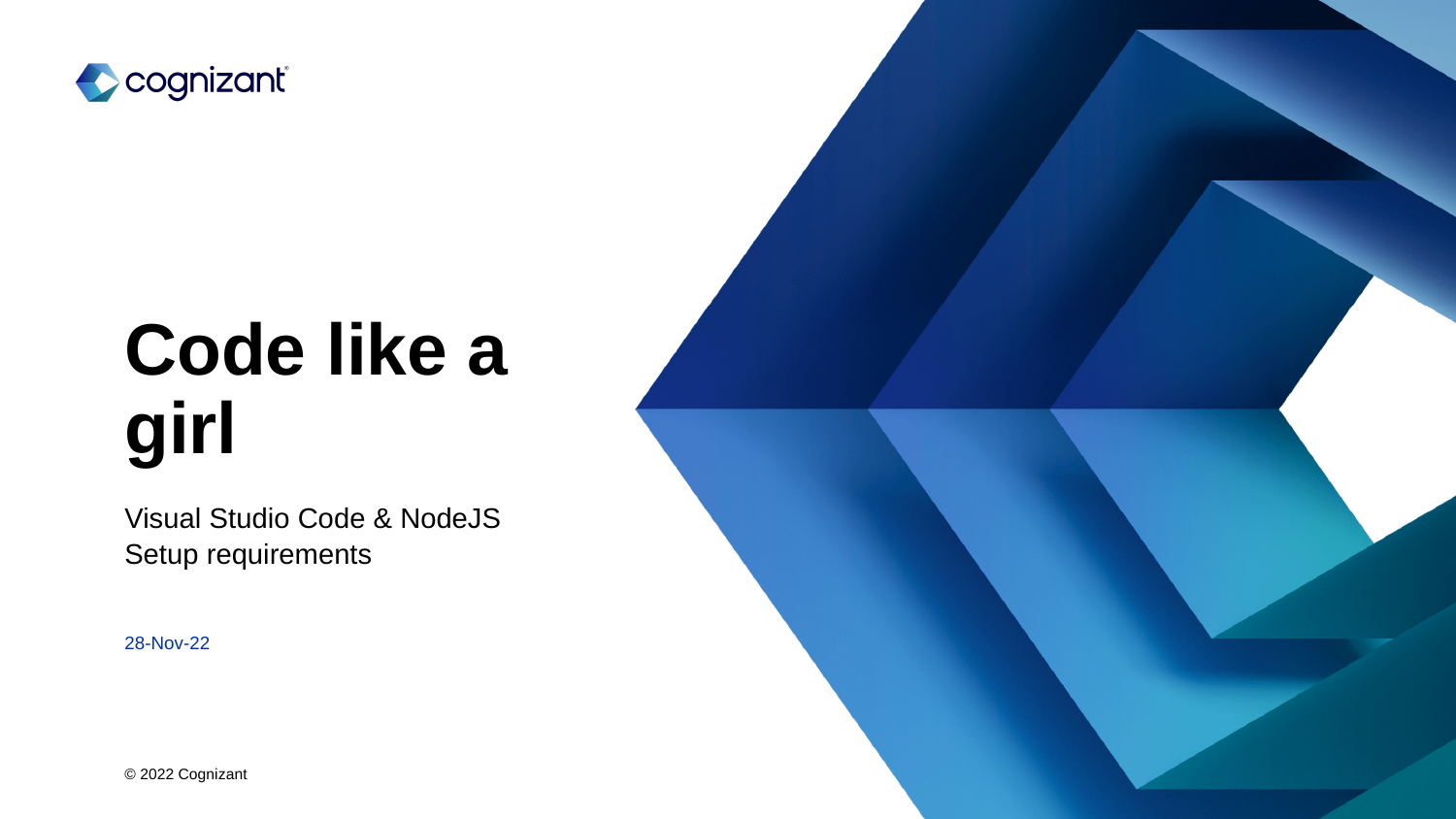

# Code like a girl
Visual Studio Code & NodeJS
Setup requirements
28-Nov-22
© 2022 Cognizant